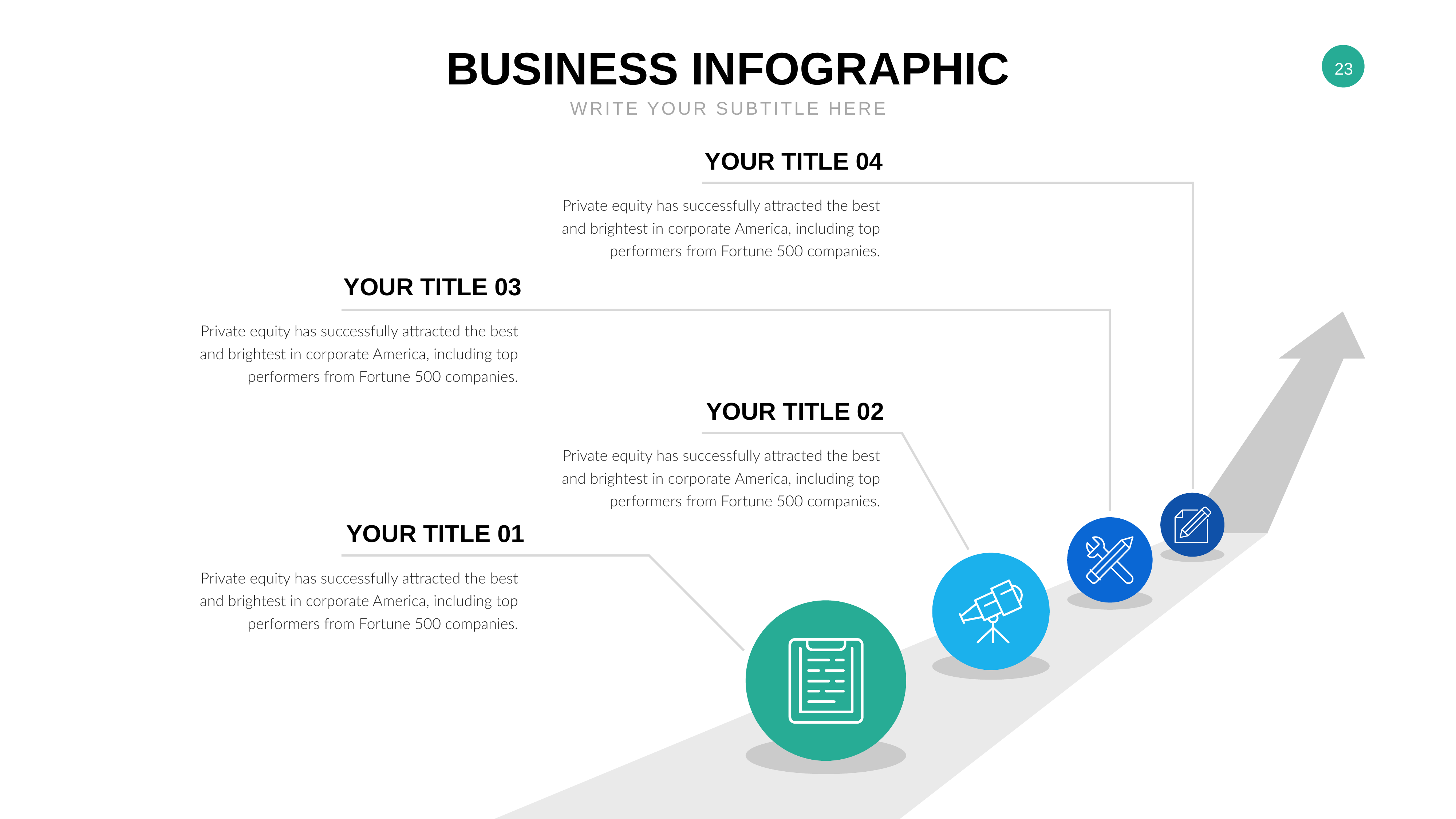

BUSINESS INFOGRAPHIC
WRITE YOUR SUBTITLE HERE
YOUR TITLE 04

Private equity has successfully attracted the best and brightest in corporate America, including top performers from Fortune 500 companies.
YOUR TITLE 03

Private equity has successfully attracted the best and brightest in corporate America, including top performers from Fortune 500 companies.
YOUR TITLE 02

Private equity has successfully attracted the best and brightest in corporate America, including top performers from Fortune 500 companies.

YOUR TITLE 01

Private equity has successfully attracted the best and brightest in corporate America, including top performers from Fortune 500 companies.